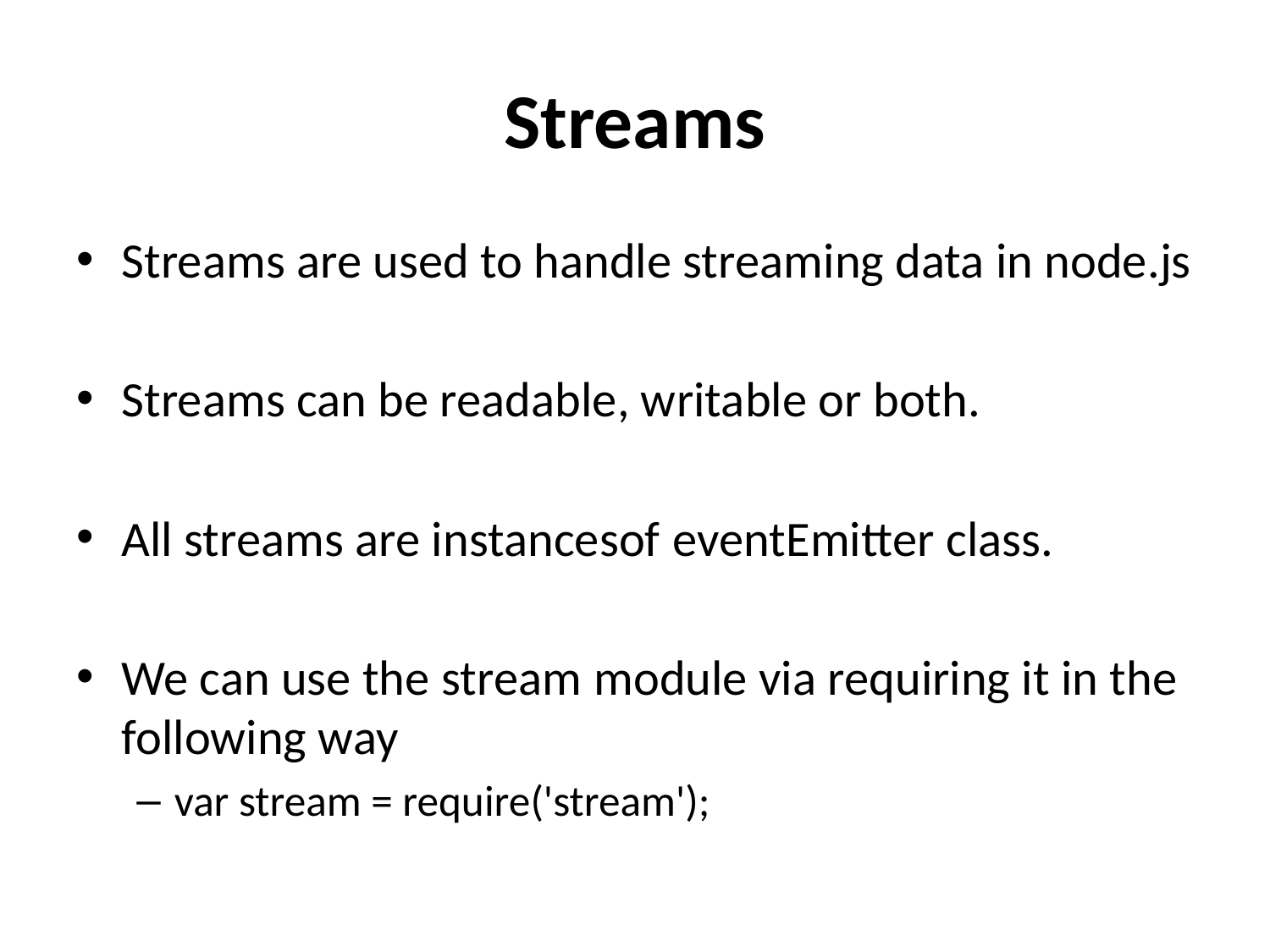

# Streams
Streams are used to handle streaming data in node.js

Streams can be readable, writable or both.

All streams are instancesof eventEmitter class.

We can use the stream module via requiring it in the following way
var stream = require('stream');